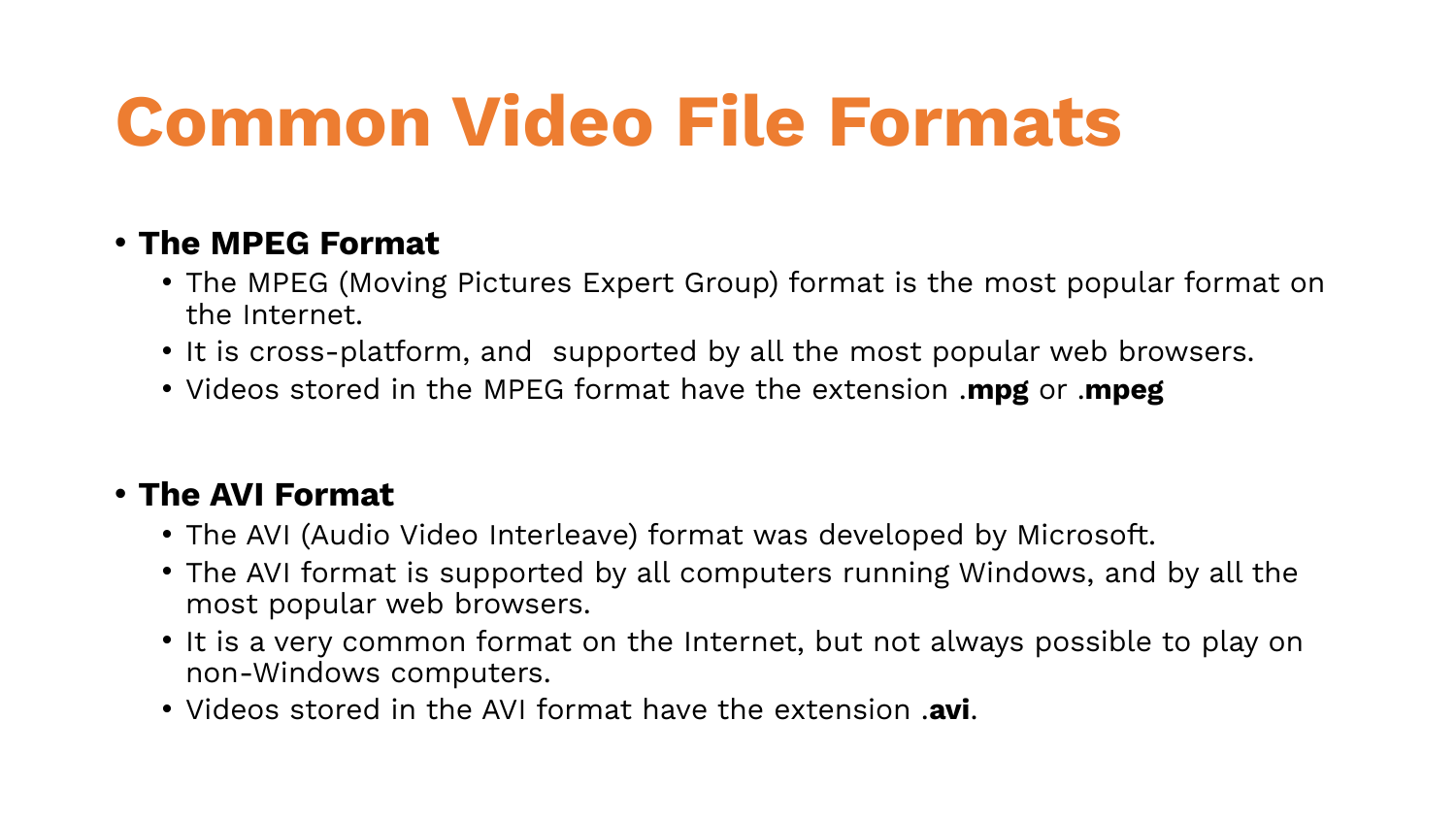

# Common Video File Formats
The MPEG Format
The MPEG (Moving Pictures Expert Group) format is the most popular format on the Internet.
It is cross-platform, and  supported by all the most popular web browsers.
Videos stored in the MPEG format have the extension .mpg or .mpeg

The AVI Format
The AVI (Audio Video Interleave) format was developed by Microsoft.
The AVI format is supported by all computers running Windows, and by all the most popular web browsers.
It is a very common format on the Internet, but not always possible to play on non-Windows computers.
Videos stored in the AVI format have the extension .avi.